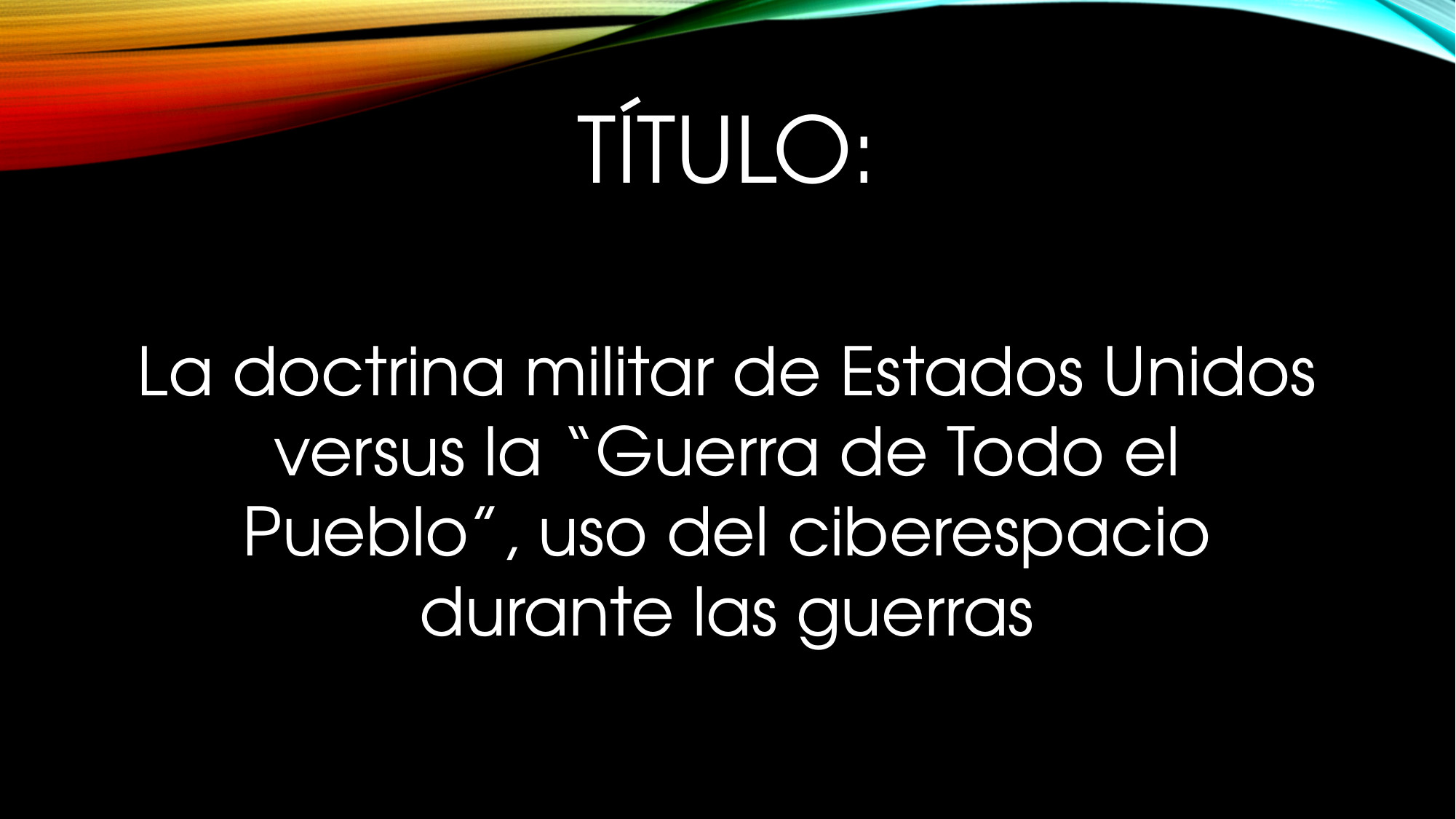

# Título:
La doctrina militar de Estados Unidos versus la “Guerra de Todo el Pueblo”, uso del ciberespacio durante las guerras